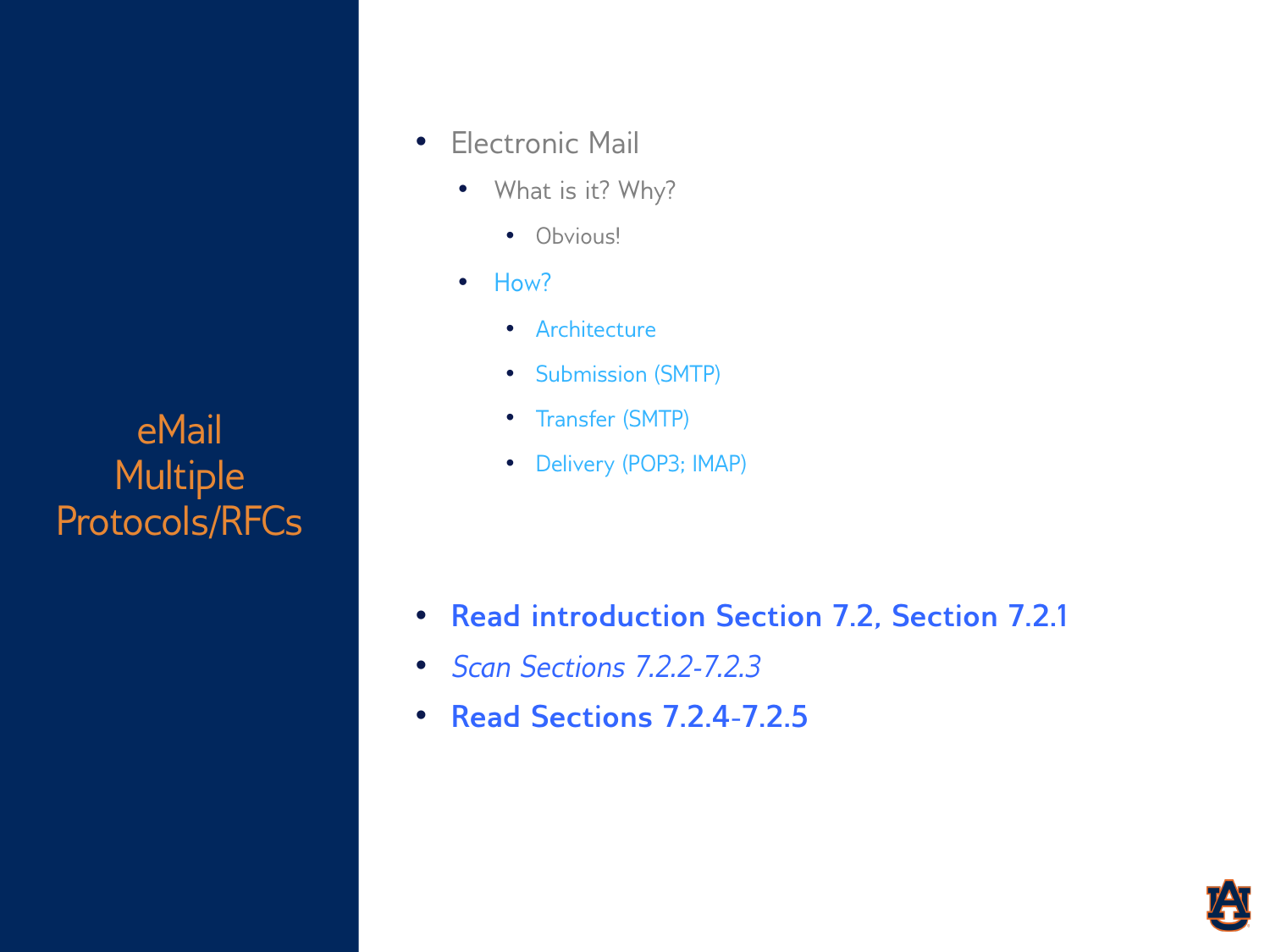

# eMail Multiple Protocols/RFCs
Electronic Mail
What is it? Why?
Obvious!
How?
Architecture
Submission (SMTP)
Transfer (SMTP)
Delivery (POP3; IMAP)

Read introduction Section 7.2, Section 7.2.1
Scan Sections 7.2.2-7.2.3
Read Sections 7.2.4-7.2.5